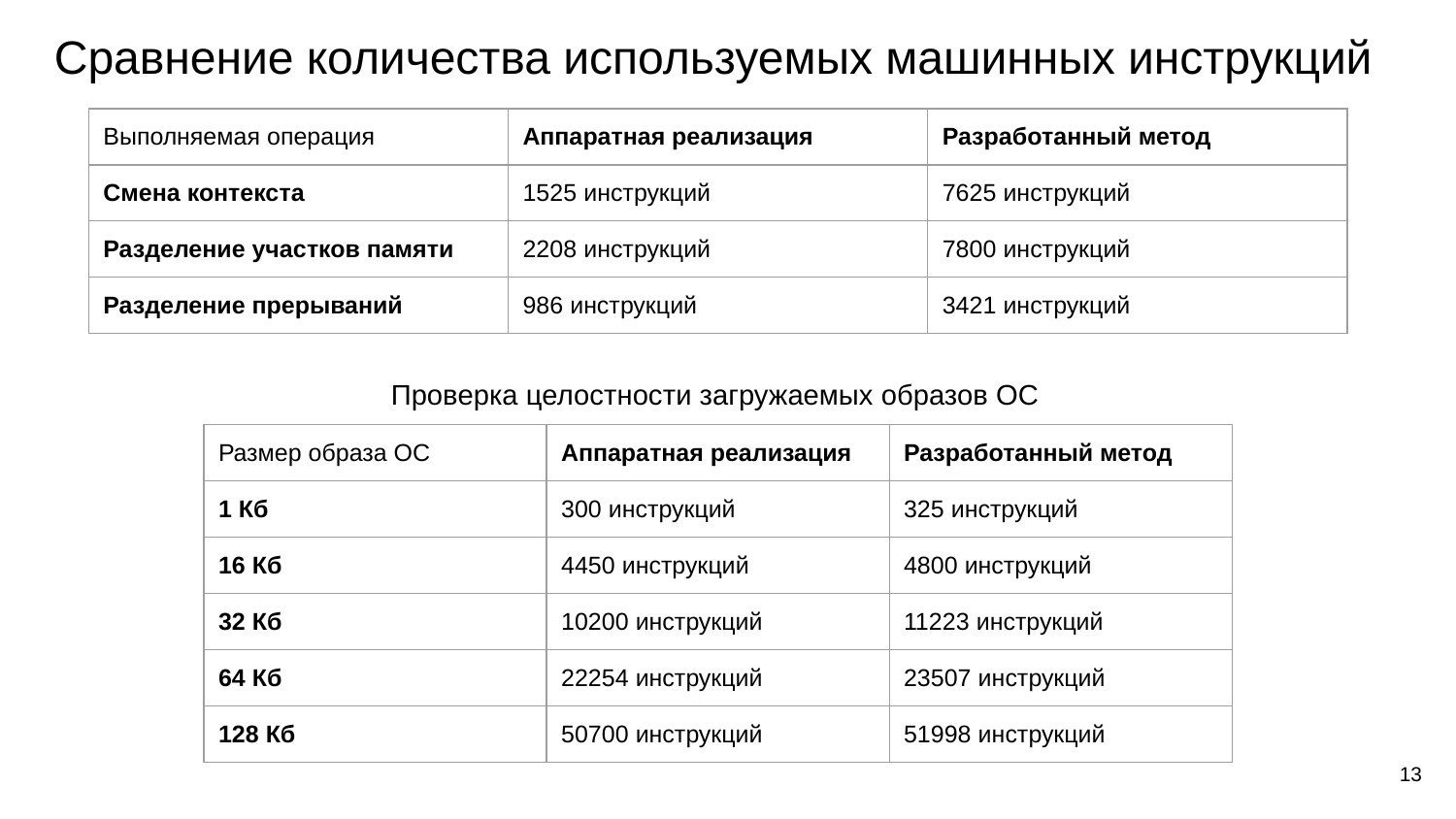

# Сравнение количества используемых машинных инструкций
| Выполняемая операция | Аппаратная реализация | Разработанный метод |
| --- | --- | --- |
| Смена контекста | 1525 инструкций | 7625 инструкций |
| Разделение участков памяти | 2208 инструкций | 7800 инструкций |
| Разделение прерываний | 986 инструкций | 3421 инструкций |
Проверка целостности загружаемых образов ОС
| Размер образа ОС | Аппаратная реализация | Разработанный метод |
| --- | --- | --- |
| 1 Кб | 300 инструкций | 325 инструкций |
| 16 Кб | 4450 инструкций | 4800 инструкций |
| 32 Кб | 10200 инструкций | 11223 инструкций |
| 64 Кб | 22254 инструкций | 23507 инструкций |
| 128 Кб | 50700 инструкций | 51998 инструкций |
13